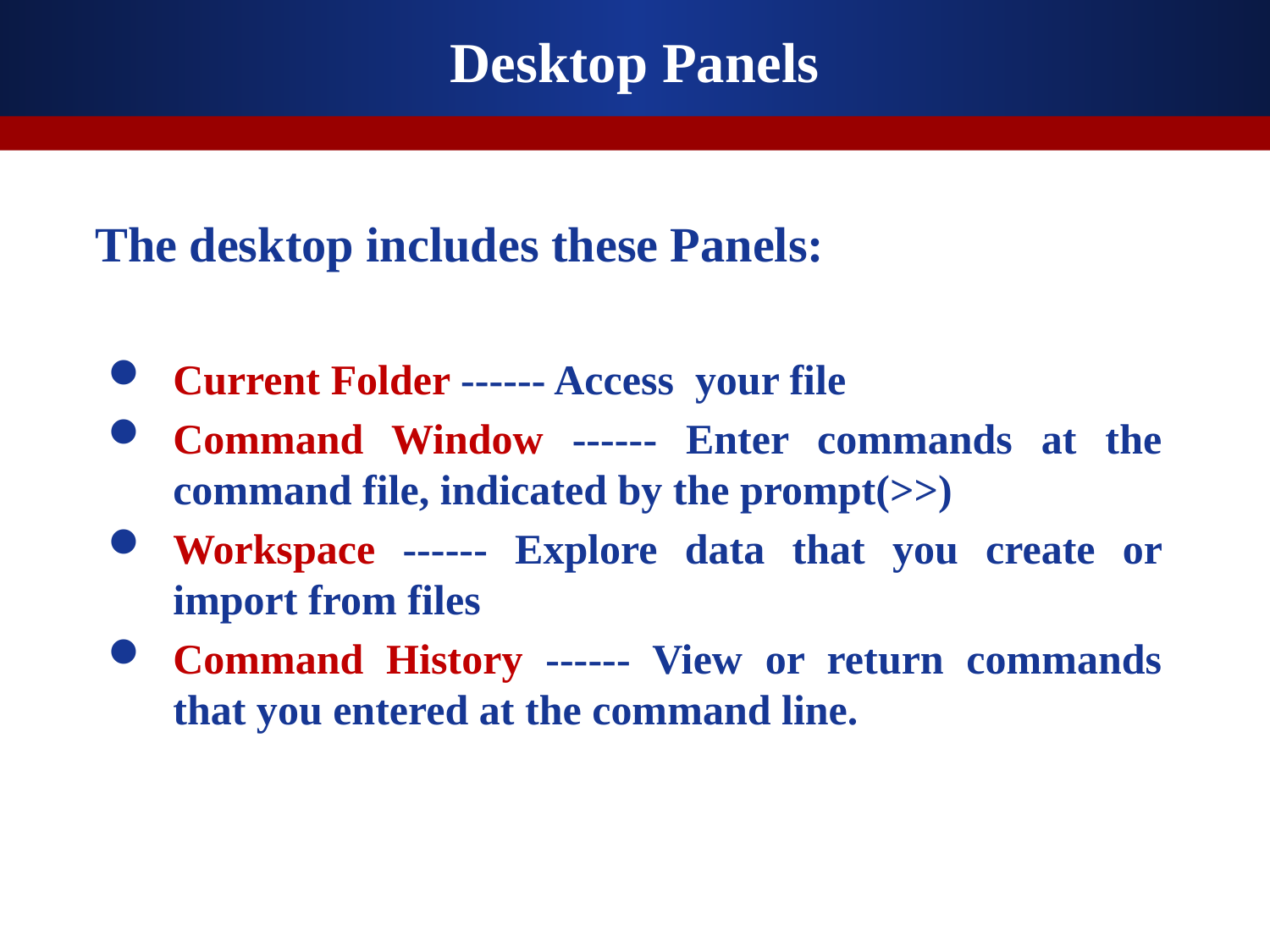

Desktop Panels
The desktop includes these Panels:
Current Folder ------ Access  your file
Command Window ------ Enter commands at the command file, indicated by the prompt(>>)
Workspace ------ Explore data that you create or import from files
Command History ------ View or return commands that you entered at the command line.